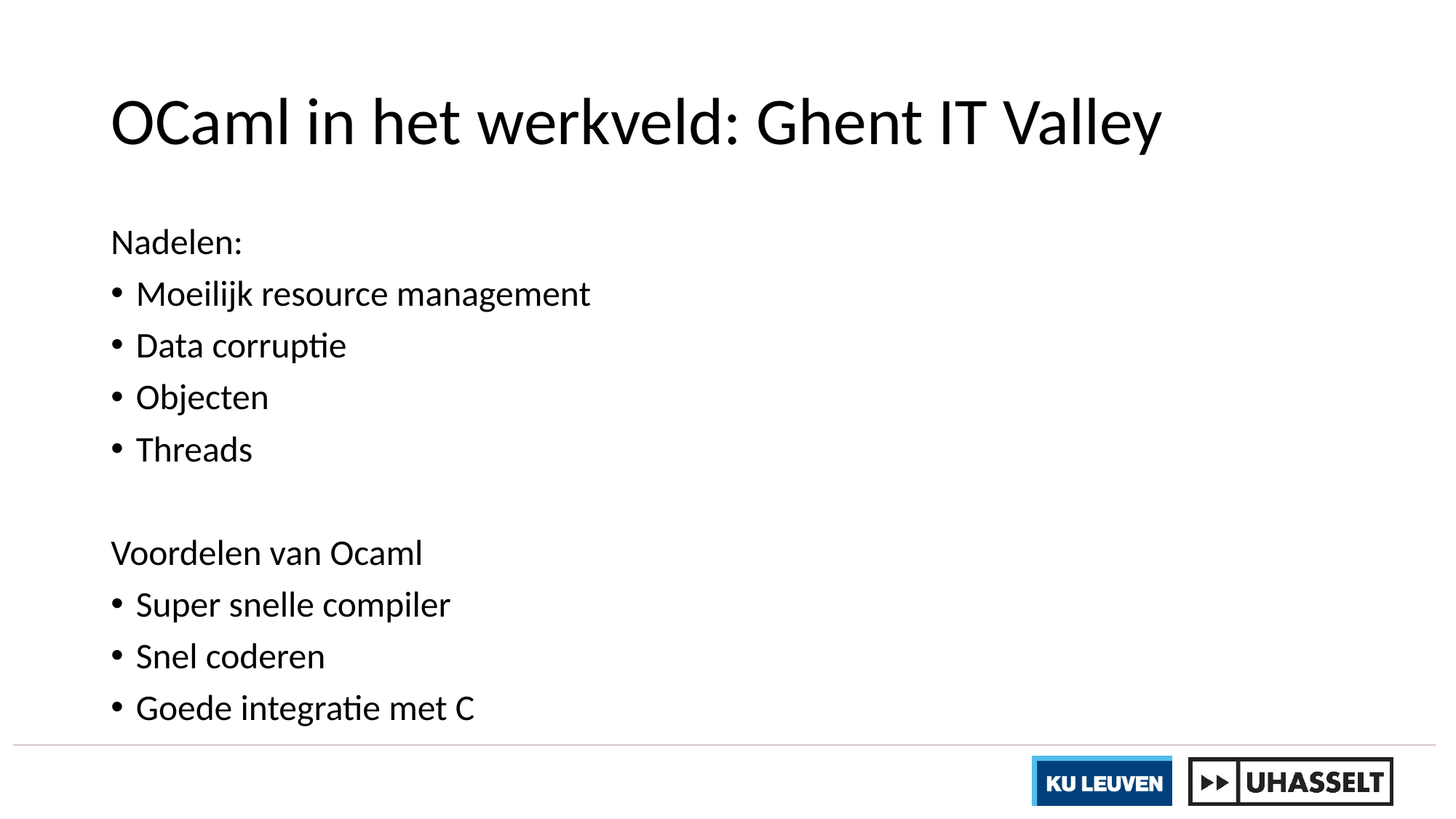

# OCaml in het werkveld: Ghent IT Valley
Nadelen:
Moeilijk resource management
Data corruptie
Objecten
Threads

Voordelen van Ocaml
Super snelle compiler
Snel coderen
Goede integratie met C

Bron: http://www.slideshare.net/toolslive/cufp-2012-talk